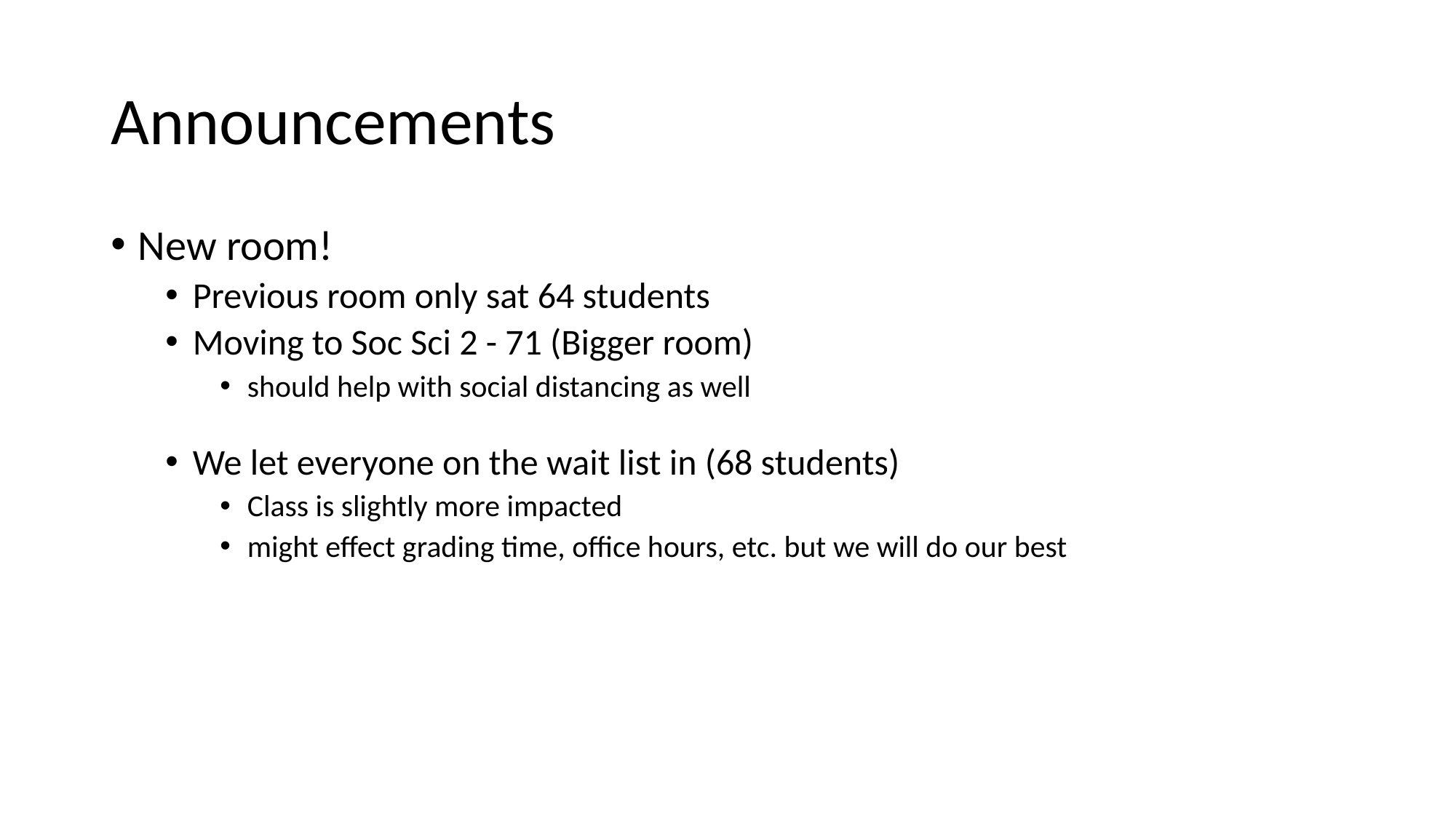

# Announcements
New room!
Previous room only sat 64 students
Moving to Soc Sci 2 - 71 (Bigger room)
should help with social distancing as well
We let everyone on the wait list in (68 students)
Class is slightly more impacted
might effect grading time, office hours, etc. but we will do our best